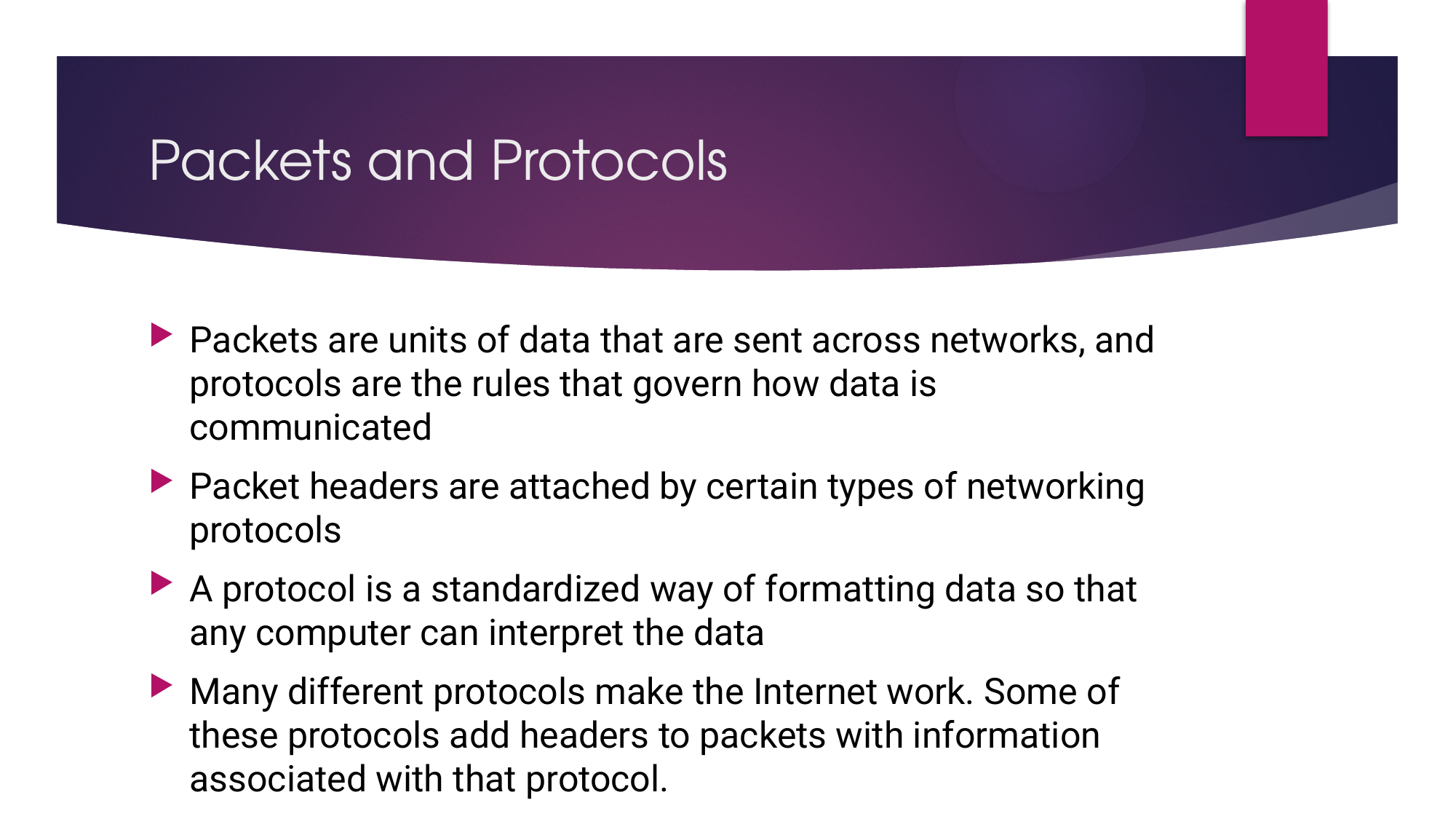

# Packets and Protocols
Packets are units of data that are sent across networks, and protocols are the rules that govern how data is communicated
Packet headers are attached by certain types of networking protocols
A protocol is a standardized way of formatting data so that any computer can interpret the data
Many different protocols make the Internet work. Some of these protocols add headers to packets with information associated with that protocol.